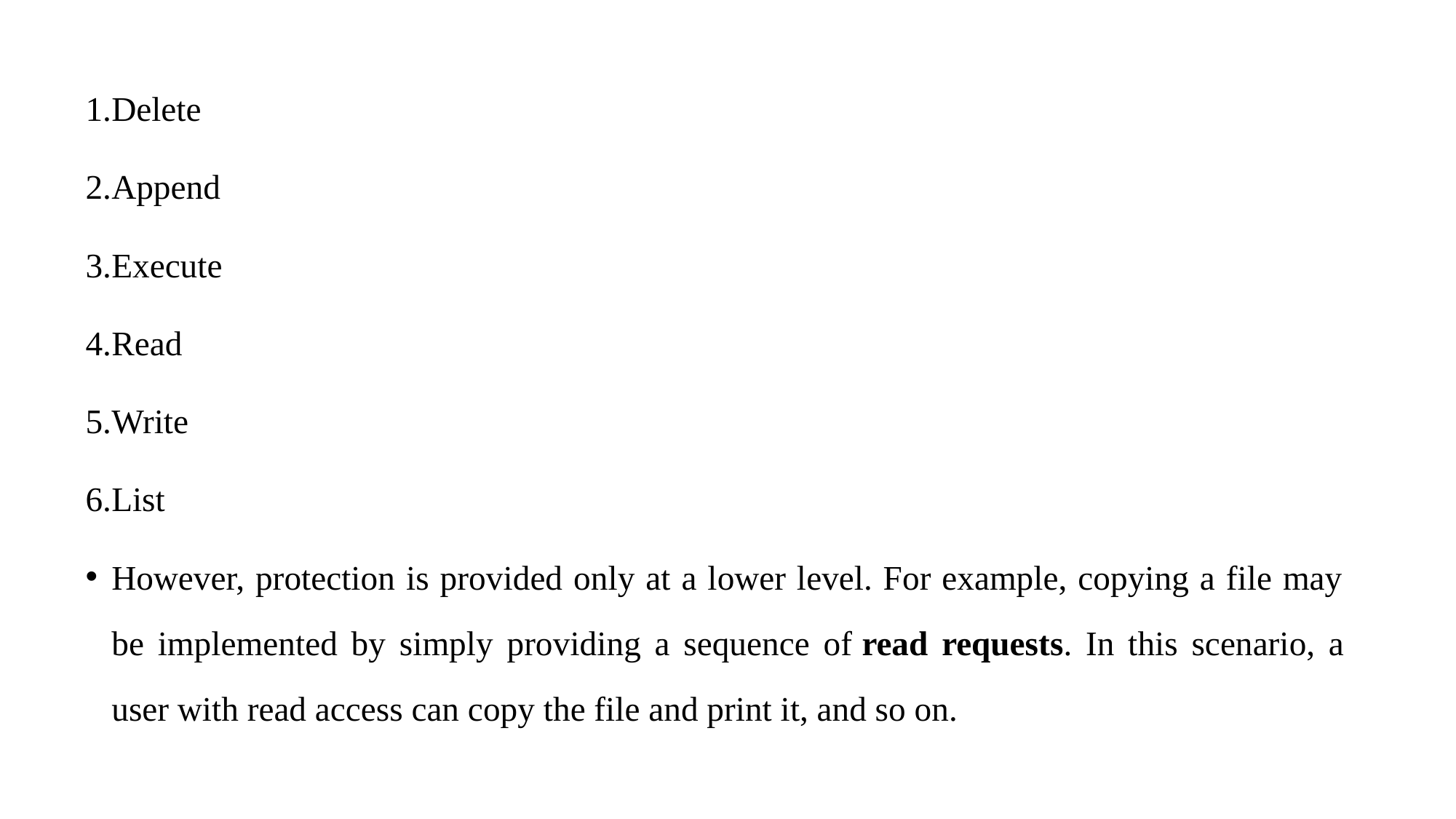

Delete
Append
Execute
Read
Write
List
However, protection is provided only at a lower level. For example, copying a file may be implemented by simply providing a sequence of read requests. In this scenario, a user with read access can copy the file and print it, and so on.